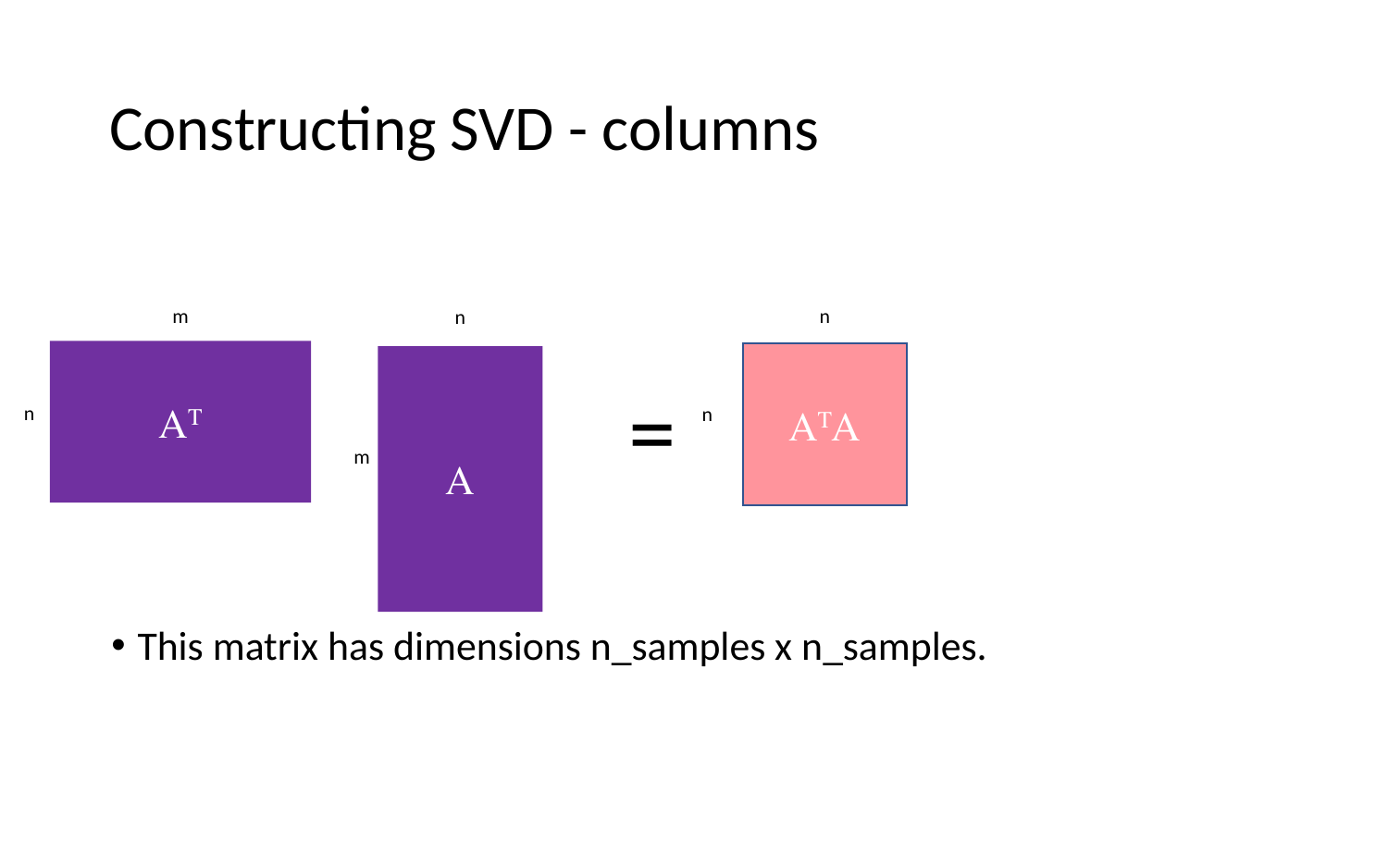

# Constructing SVD - columns
m
n
n
AT
ATA
A
=
n
n
m
This matrix has dimensions n_samples x n_samples.